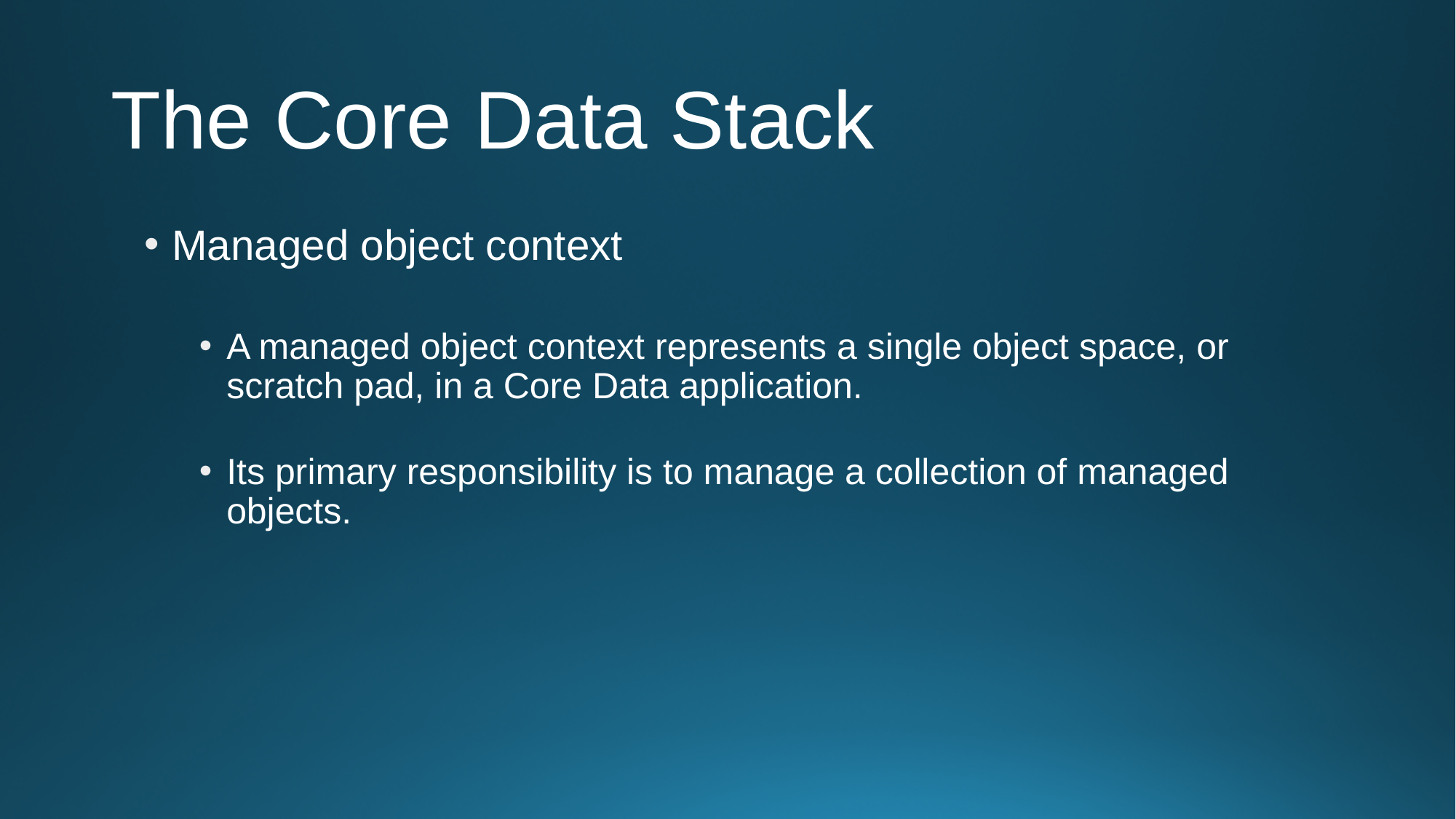

# The Core Data Stack
Managed object context
A managed object context represents a single object space, or scratch pad, in a Core Data application.
Its primary responsibility is to manage a collection of managed objects.